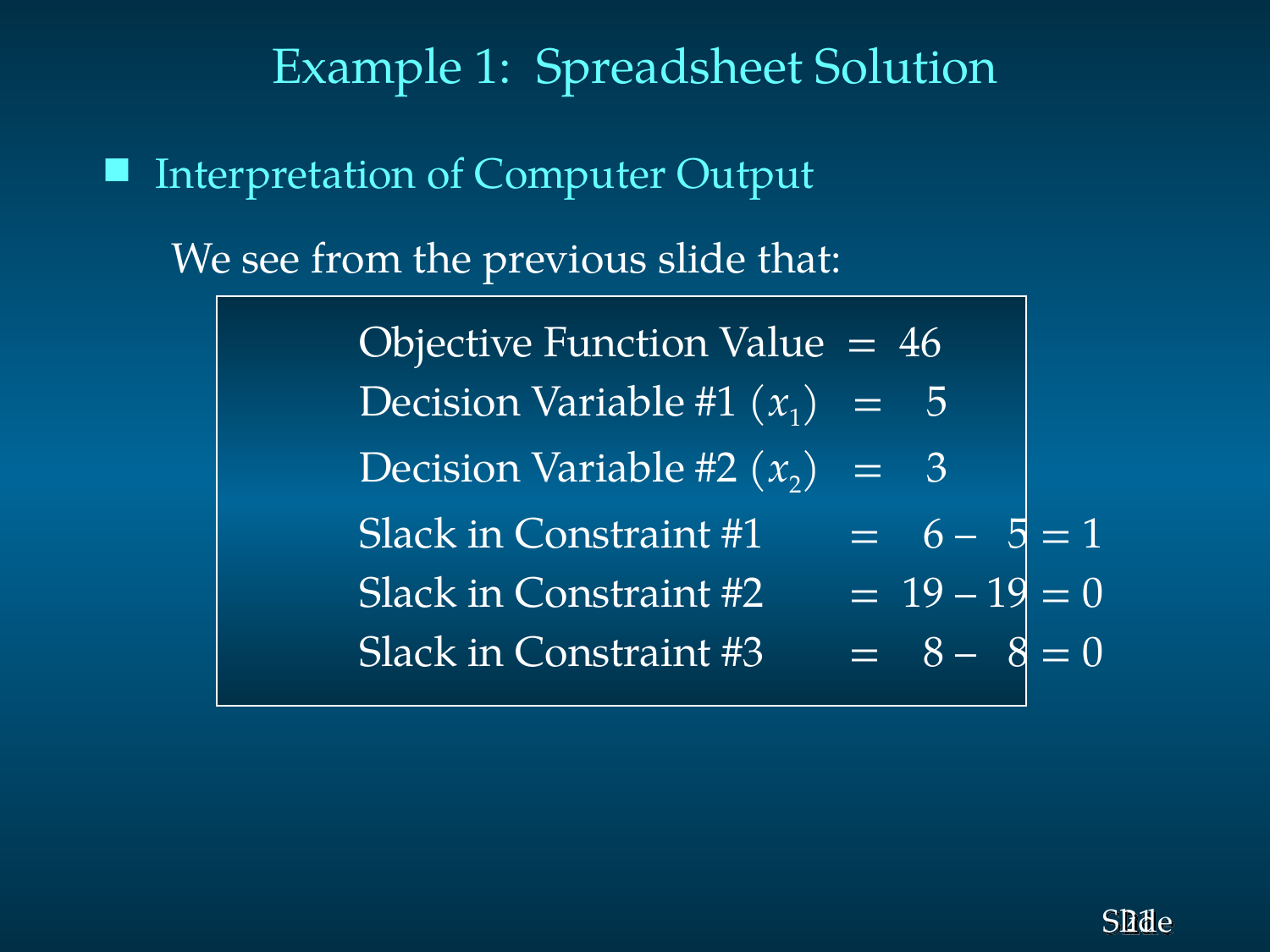

# Example 1:  Spreadsheet Solution
Interpretation of Computer Output

We see from the previous slide that:

		  Objective Function Value  =  46
		  Decision Variable #1 (x1)   =    5
		  Decision Variable #2 (x2)   =    3
		  Slack in Constraint #1        =    6 –   5 = 1
		  Slack in Constraint #2        =  19 – 19 = 0
		  Slack in Constraint #3        =    8 –   8 = 0